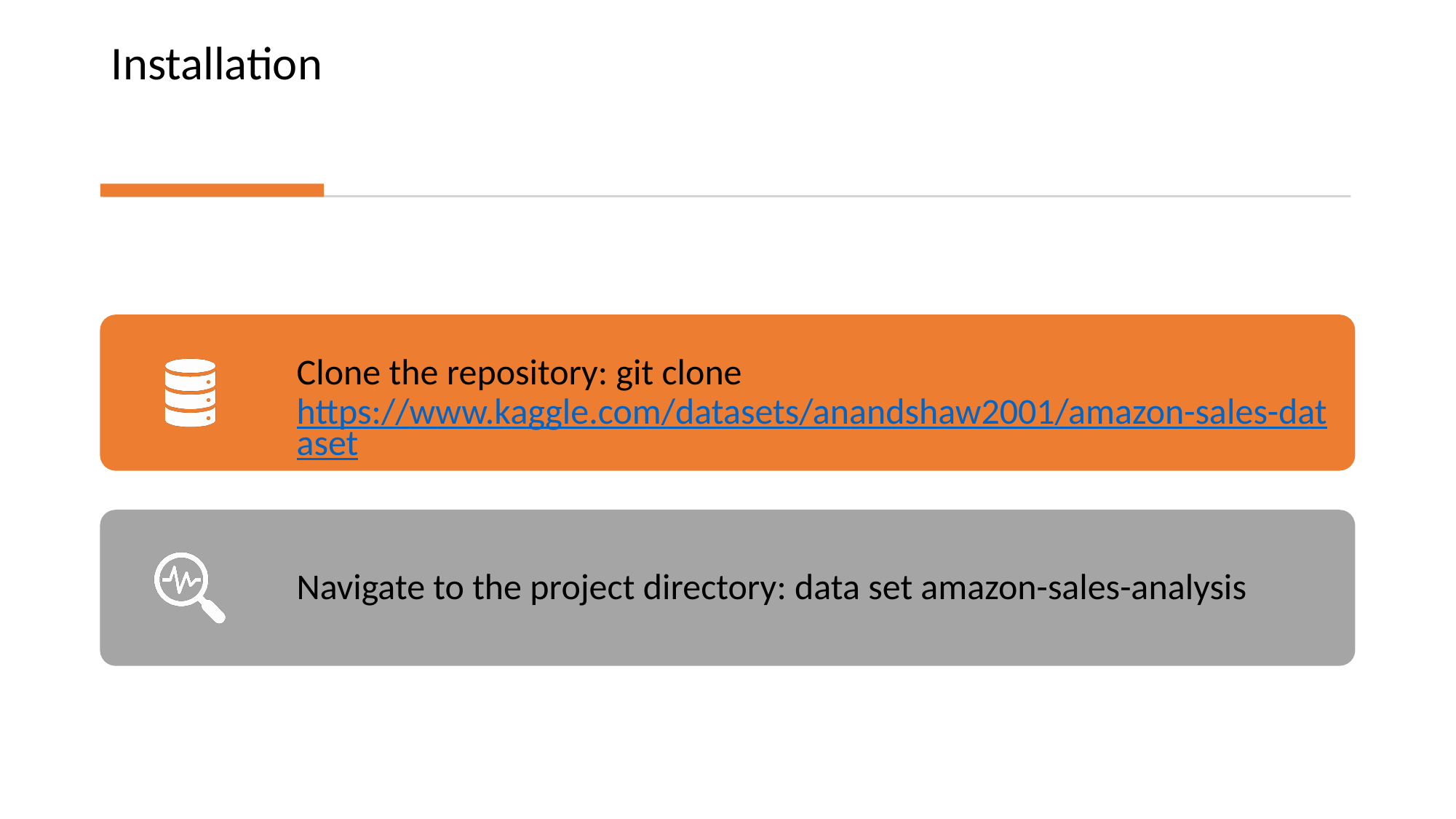

# Installation

Clone the repository: git clone https://www.kaggle.com/datasets/anandshaw2001/amazon-sales-dataset
Navigate to the project directory: data set amazon-sales-analysis